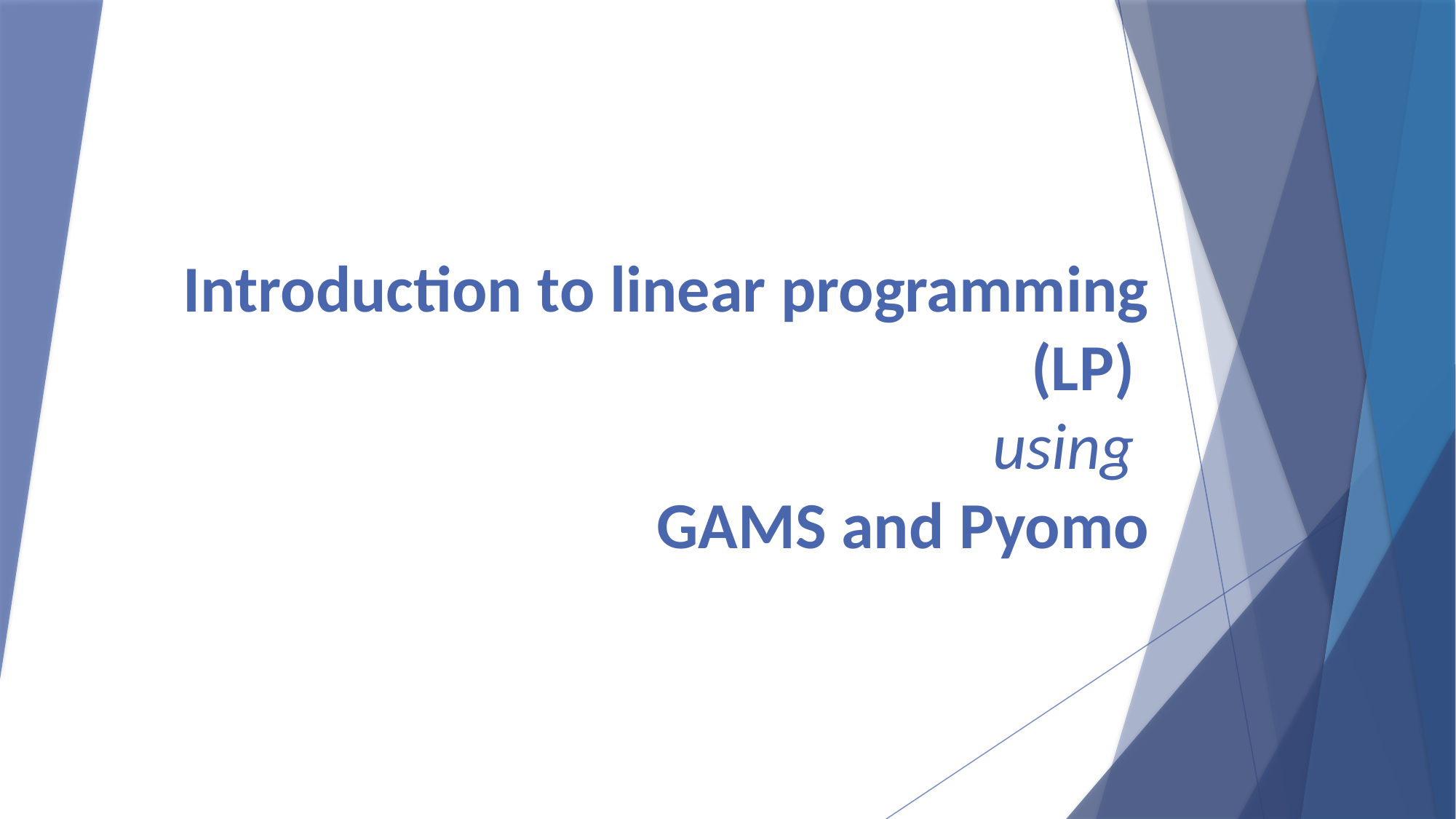

# Introduction to linear programming (LP) using GAMS and Pyomo